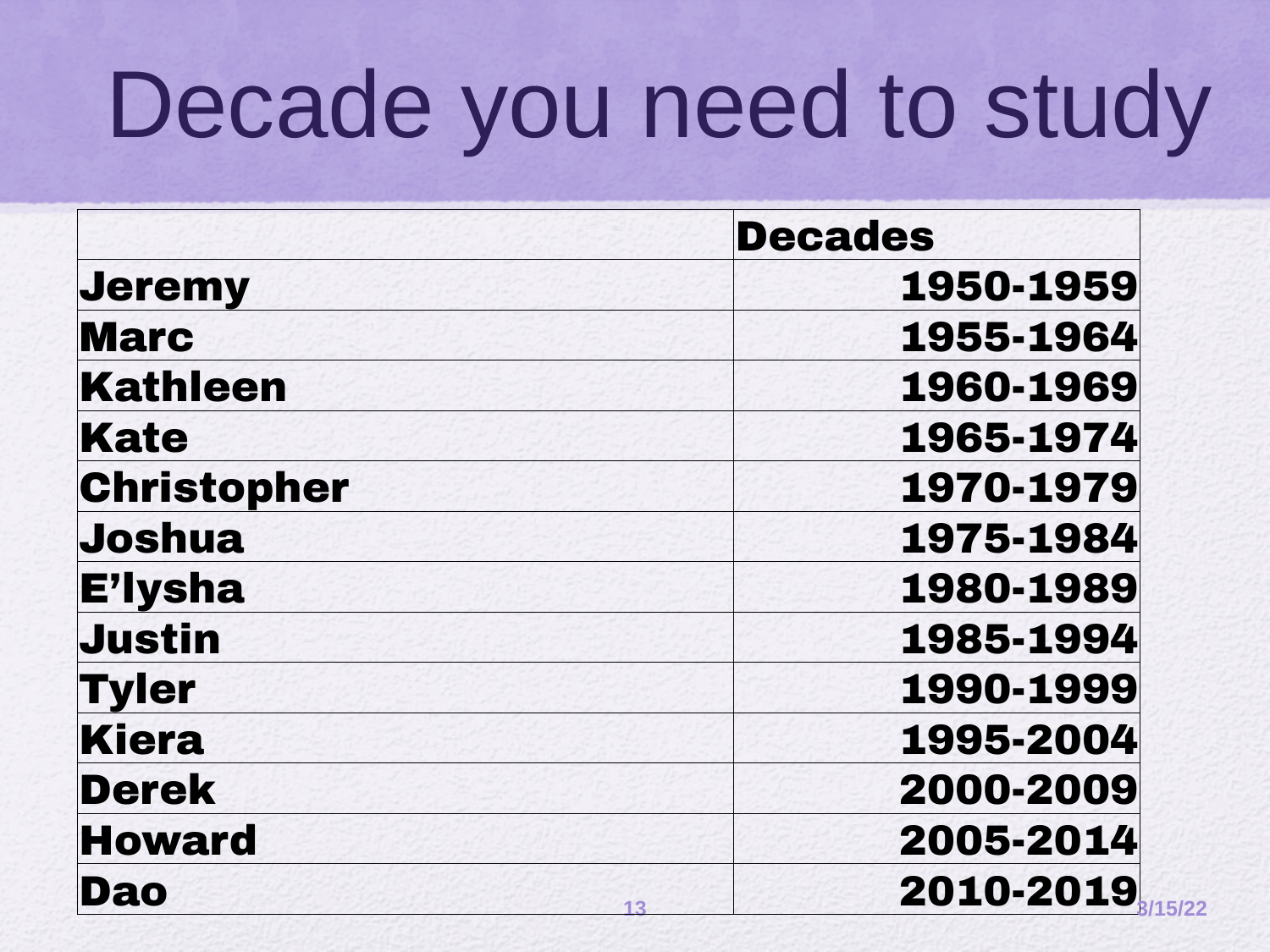

# Decade you need to study
|  | Decades |
| --- | --- |
| Jeremy | 1950-1959 |
| Marc | 1955-1964 |
| Kathleen | 1960-1969 |
| Kate | 1965-1974 |
| Christopher | 1970-1979 |
| Joshua | 1975-1984 |
| E’lysha | 1980-1989 |
| Justin | 1985-1994 |
| Tyler | 1990-1999 |
| Kiera | 1995-2004 |
| Derek | 2000-2009 |
| Howard | 2005-2014 |
| Dao | 2010-2019 |
13
3/15/22